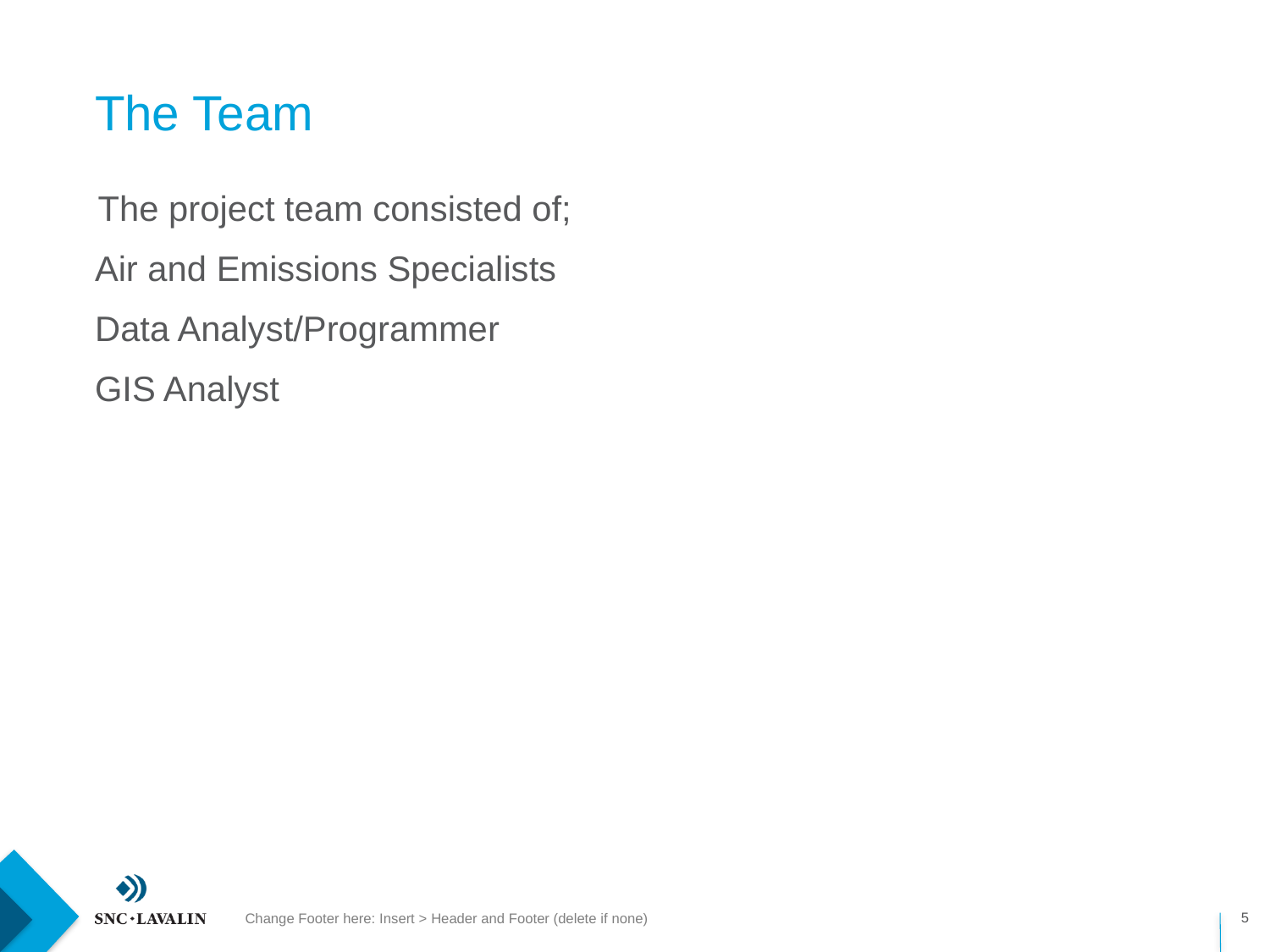

# The Team
The project team consisted of;
Air and Emissions Specialists
Data Analyst/Programmer
GIS Analyst

5
Change Footer here: Insert > Header and Footer (delete if none)